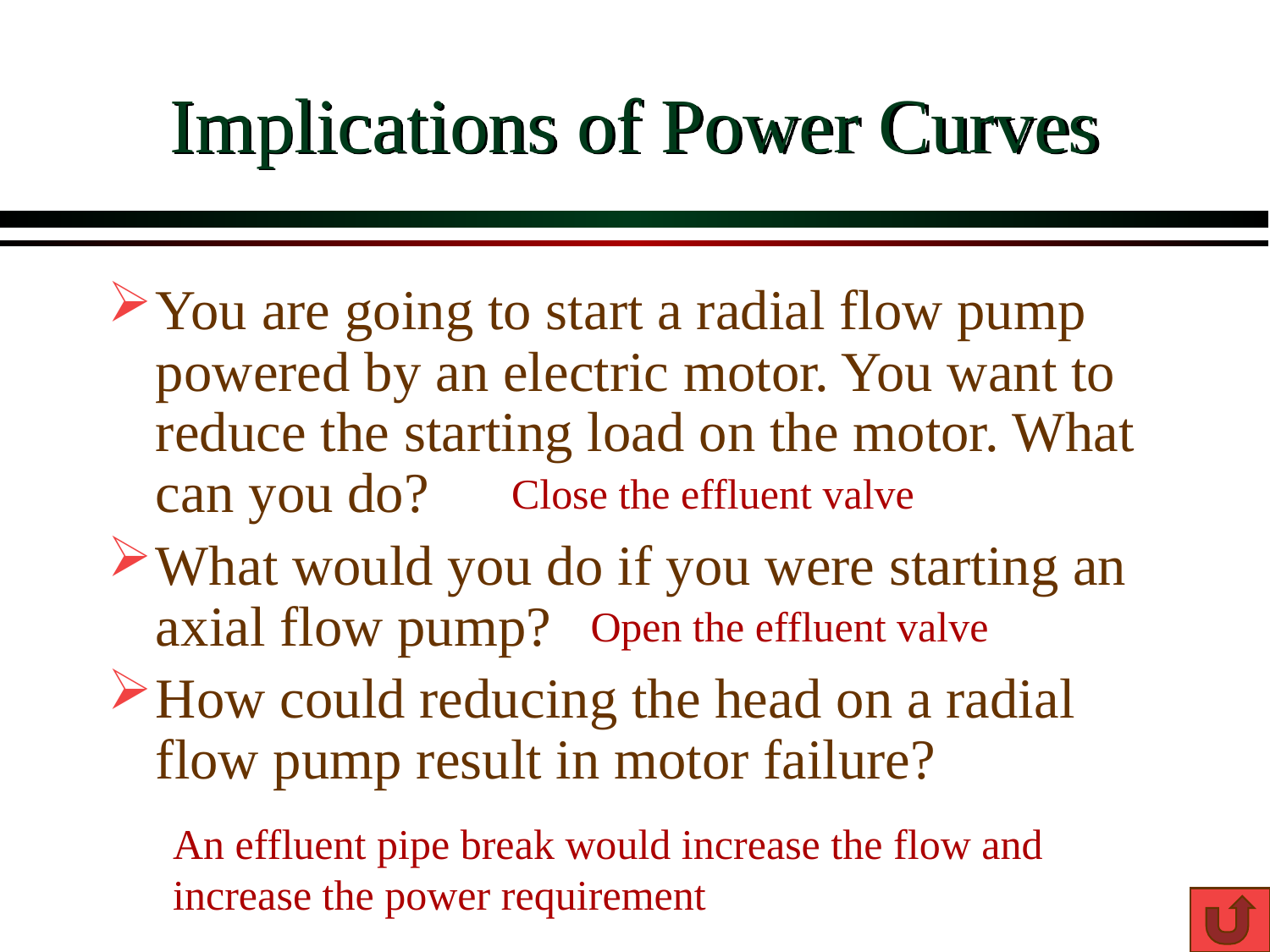

# Implications of Power Curves
You are going to start a radial flow pump powered by an electric motor. You want to reduce the starting load on the motor. What can you do?
What would you do if you were starting an axial flow pump?
How could reducing the head on a radial flow pump result in motor failure?
Close the effluent valve
Open the effluent valve
An effluent pipe break would increase the flow and increase the power requirement